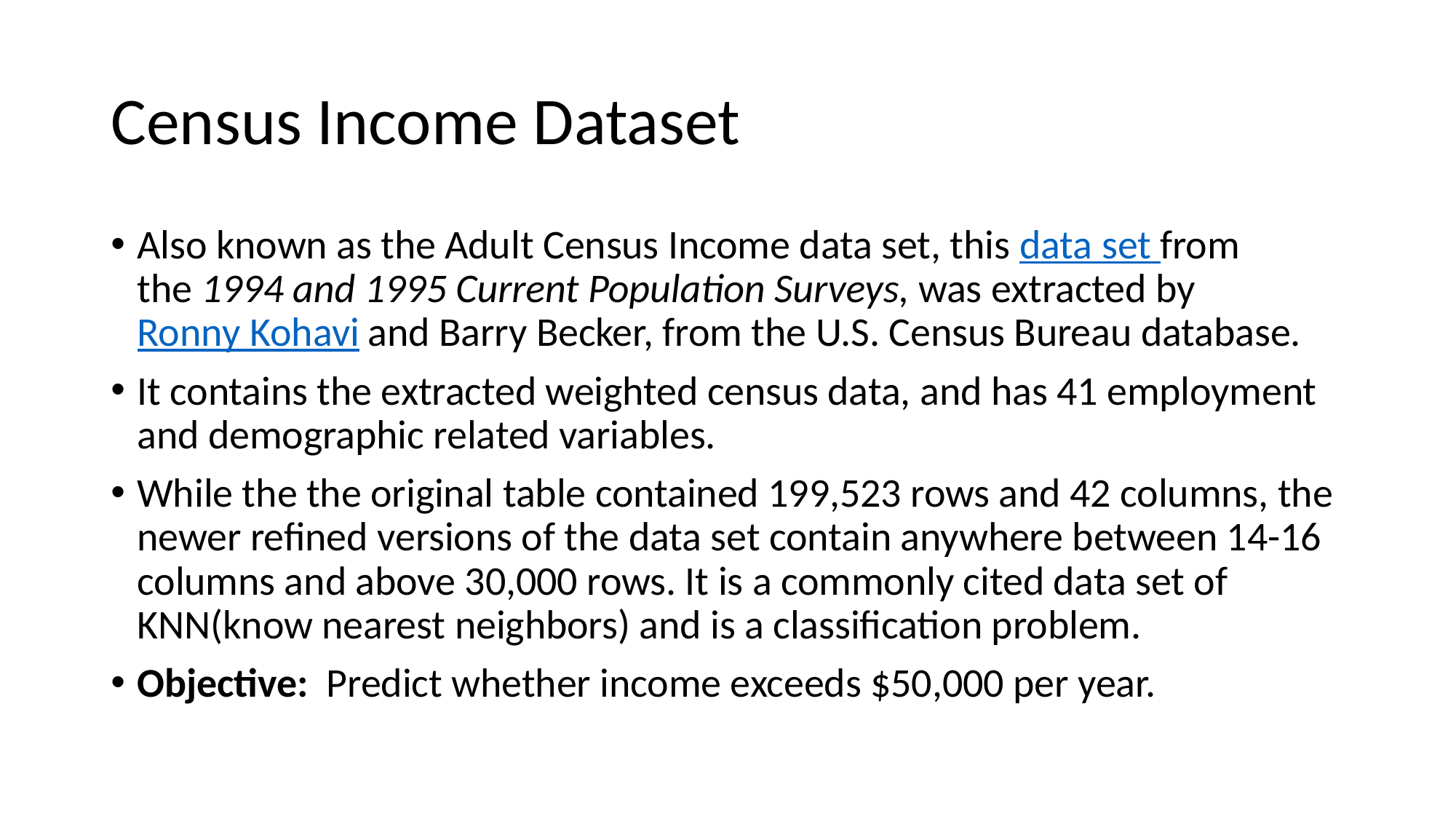

# Census Income Dataset
Also known as the Adult Census Income data set, this data set from the 1994 and 1995 Current Population Surveys, was extracted by Ronny Kohavi and Barry Becker, from the U.S. Census Bureau database.
It contains the extracted weighted census data, and has 41 employment and demographic related variables.
While the the original table contained 199,523 rows and 42 columns, the newer refined versions of the data set contain anywhere between 14-16 columns and above 30,000 rows. It is a commonly cited data set of KNN(know nearest neighbors) and is a classification problem.
Objective:  Predict whether income exceeds $50,000 per year.